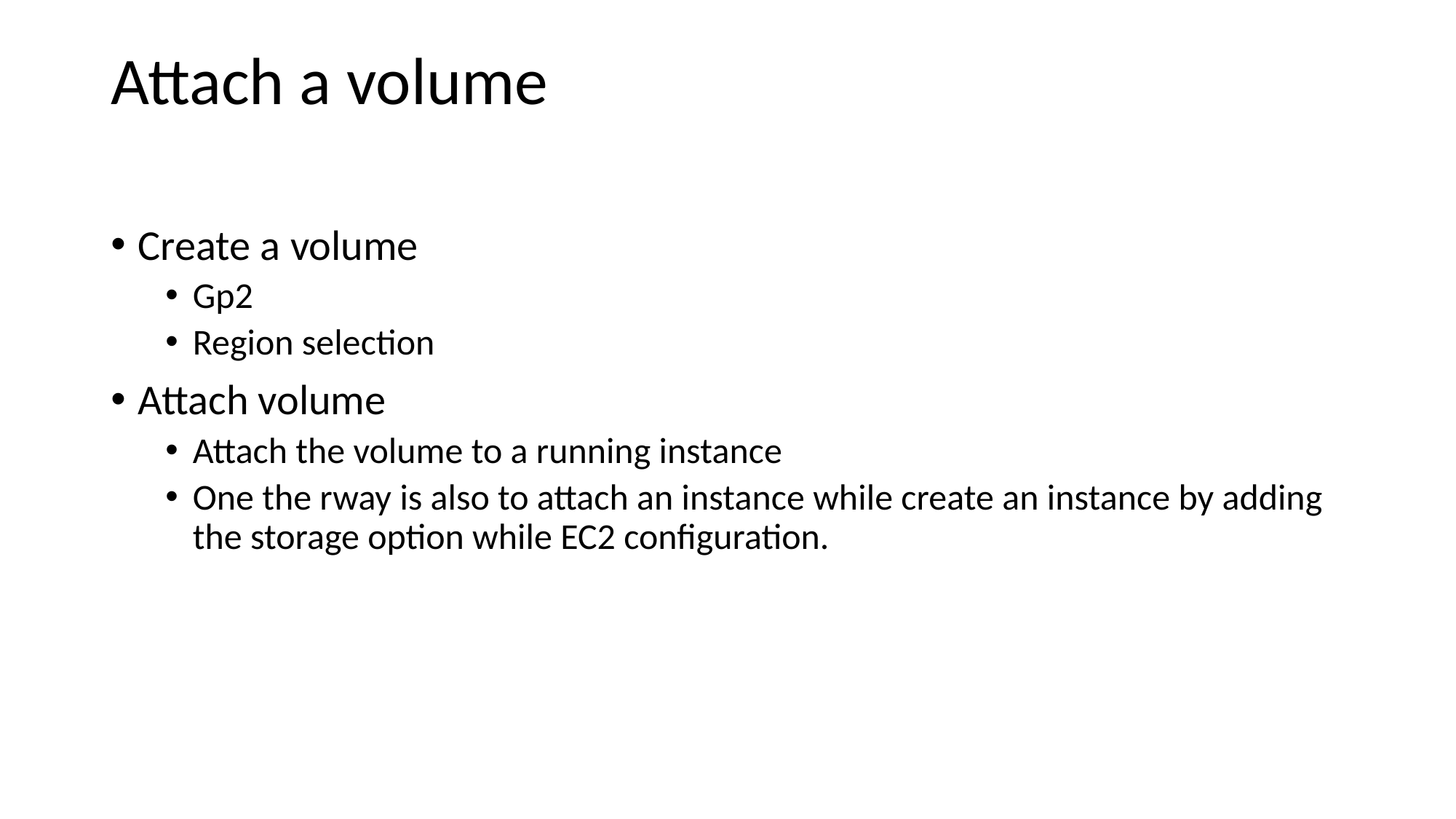

# Attach a volume
Create a volume
Gp2
Region selection
Attach volume
Attach the volume to a running instance
One the rway is also to attach an instance while create an instance by adding the storage option while EC2 configuration.